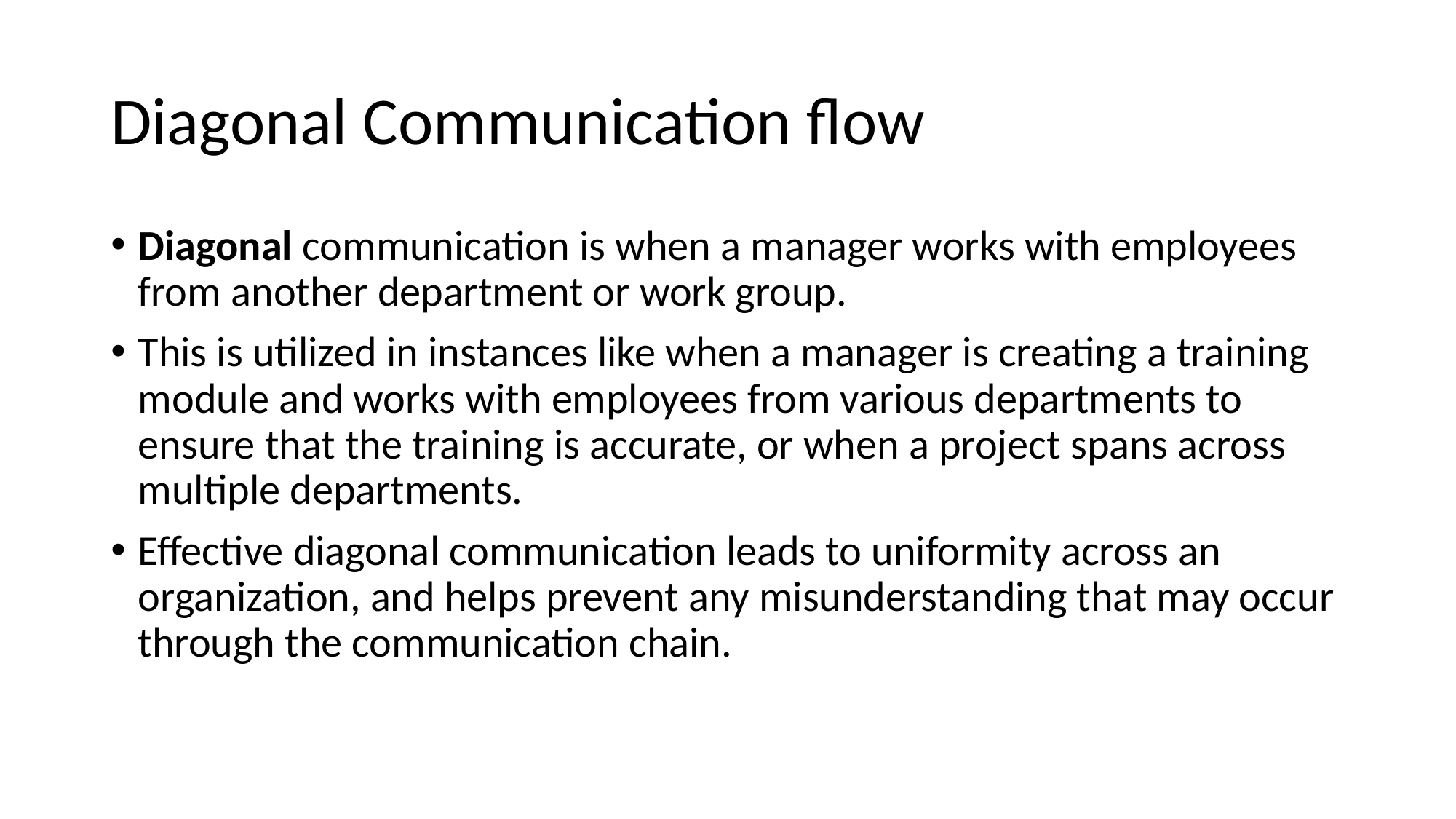

# Diagonal Communication flow
Diagonal communication is when a manager works with employees from another department or work group.
This is utilized in instances like when a manager is creating a training module and works with employees from various departments to ensure that the training is accurate, or when a project spans across multiple departments.
Effective diagonal communication leads to uniformity across an organization, and helps prevent any misunderstanding that may occur through the communication chain.